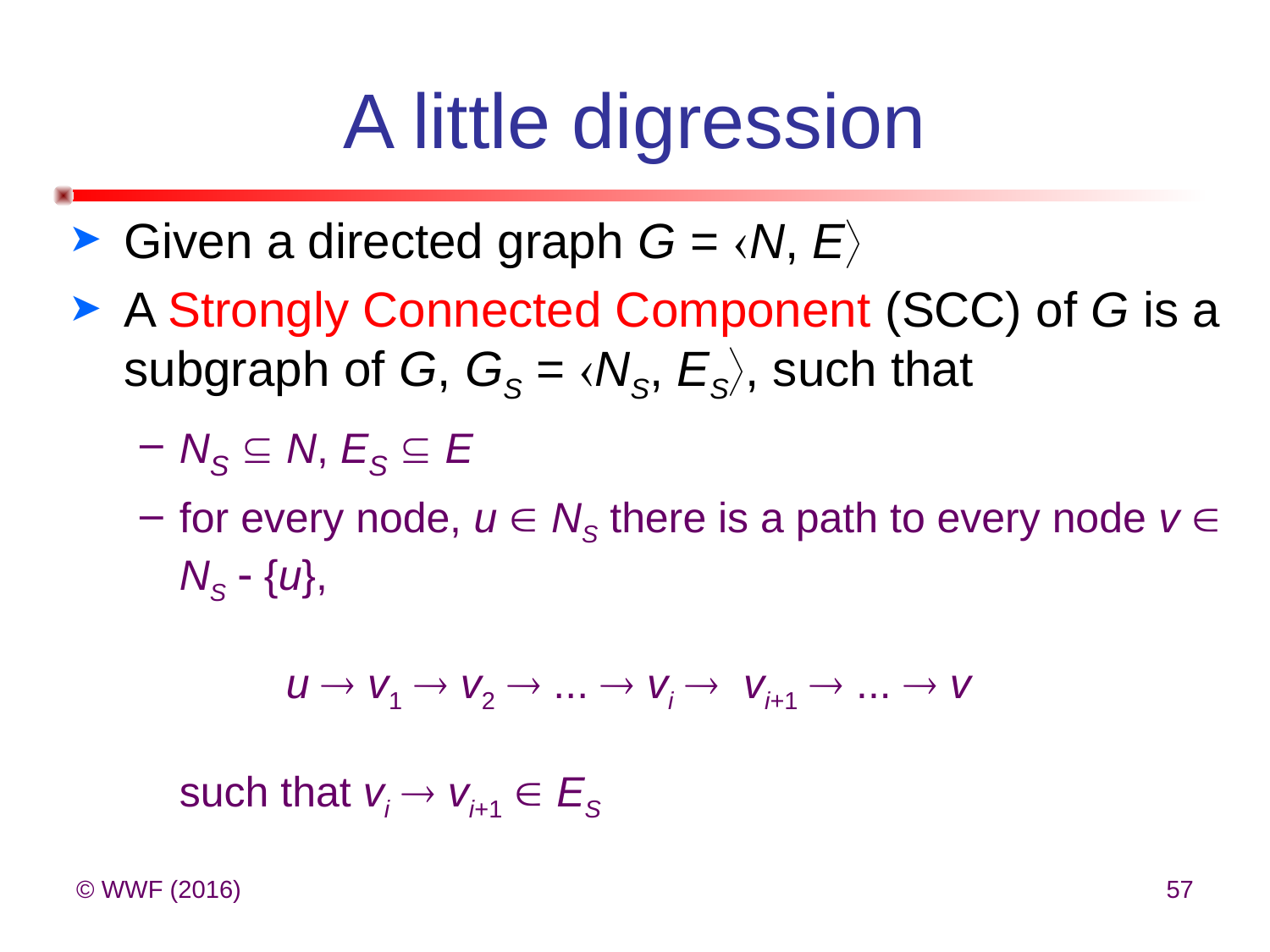

# A little digression
Given a directed graph G = 〈N, E〉
A Strongly Connected Component (SCC) of G is a subgraph of G, GS = 〈NS, ES〉, such that
NS ⊆ N, ES ⊆ E
for every node, u ∈ NS there is a path to every node v ∈ NS − {u},
         u → v1 → v2 → ... → vi →  vi+1 → ... → v
such that vi → vi+1 ∈ ES
© WWF (2016)
57